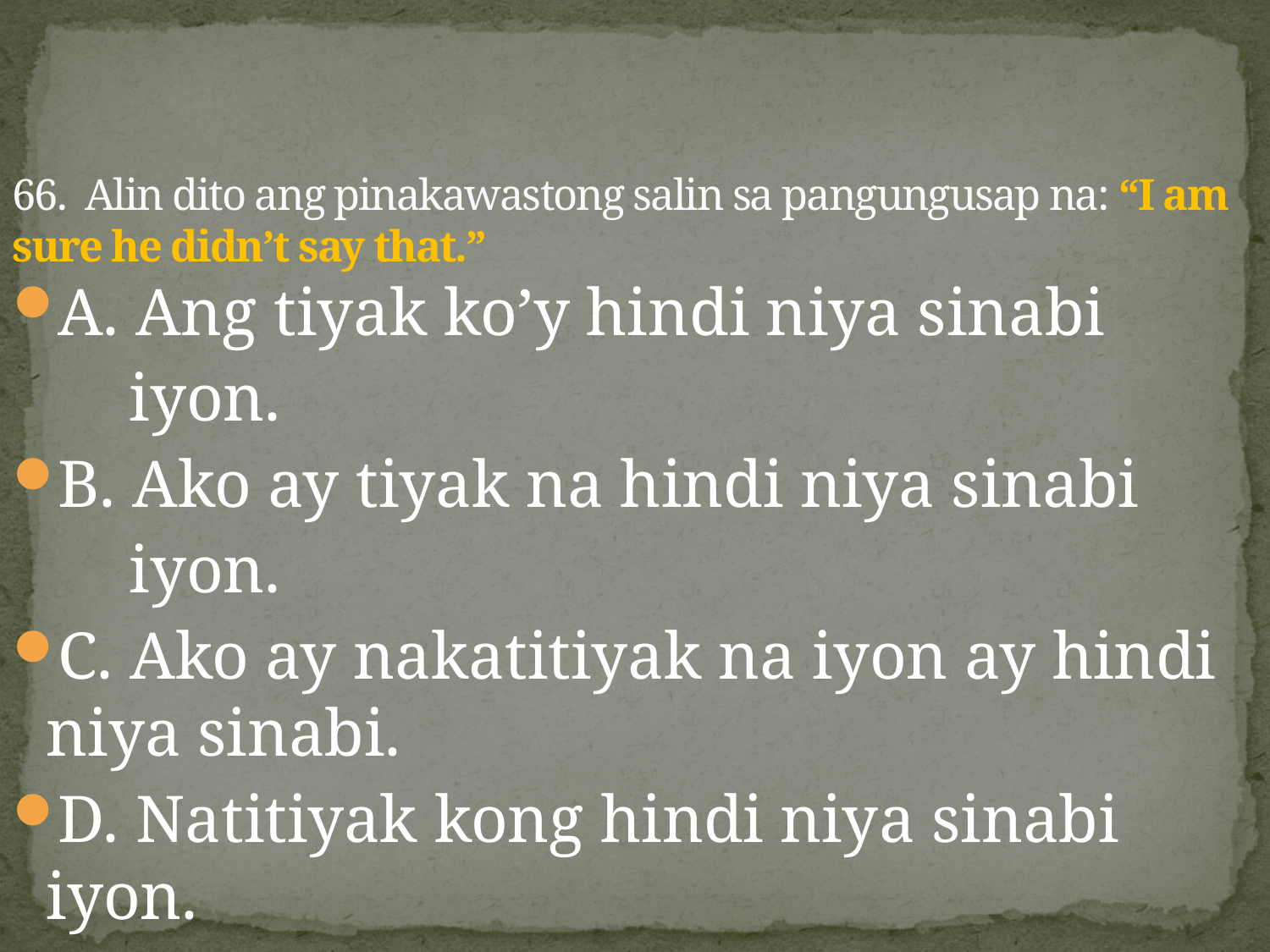

# 66.  Alin dito ang pinakawastong salin sa pangungusap na: “I am sure he didn’t say that.”
A. Ang tiyak ko’y hindi niya sinabi
       iyon.
B. Ako ay tiyak na hindi niya sinabi
       iyon.
C. Ako ay nakatitiyak na iyon ay hindi niya sinabi.
D. Natitiyak kong hindi niya sinabi iyon.